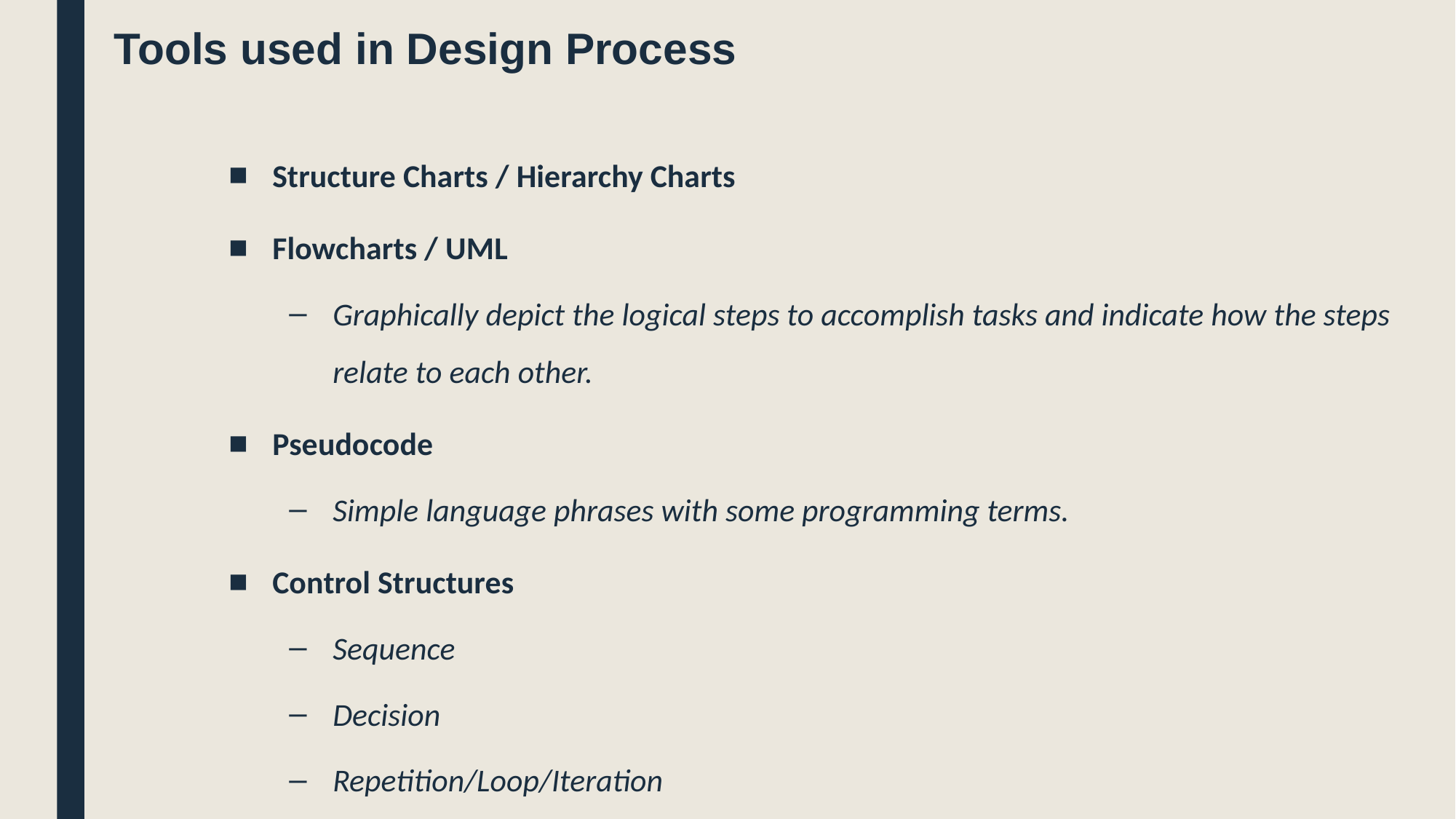

Tools used in Design Process
Structure Charts / Hierarchy Charts
Flowcharts / UML
Graphically depict the logical steps to accomplish tasks and indicate how the steps relate to each other.
Pseudocode
Simple language phrases with some programming terms.
Control Structures
Sequence
Decision
Repetition/Loop/Iteration